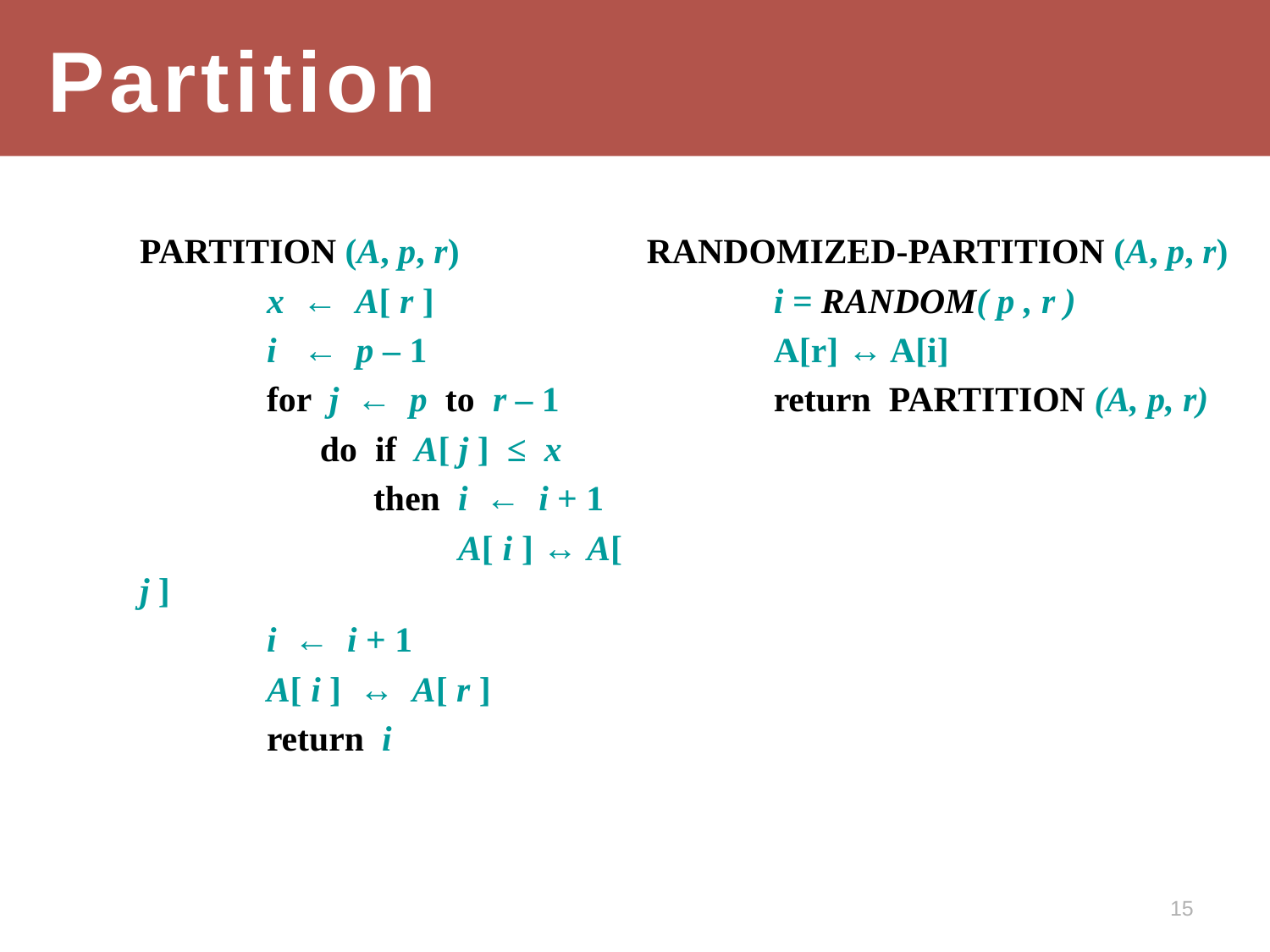

Partition
PARTITION (A, p, r)
	x  ←  A[ r ]
	i   ←  p – 1
	for  j  ←  p  to  r – 1
	      do  if  A[ j ]  ≤  x
	            then  i  ←  i + 1
	                     A[ i ] ↔ A[ j ]
	i  ←  i + 1
	A[ i ]  ↔  A[ r ]
	return  i
RANDOMIZED-PARTITION (A, p, r)
	i = RANDOM( p , r )
	A[r] ↔ A[i]
	return  PARTITION (A, p, r)
15